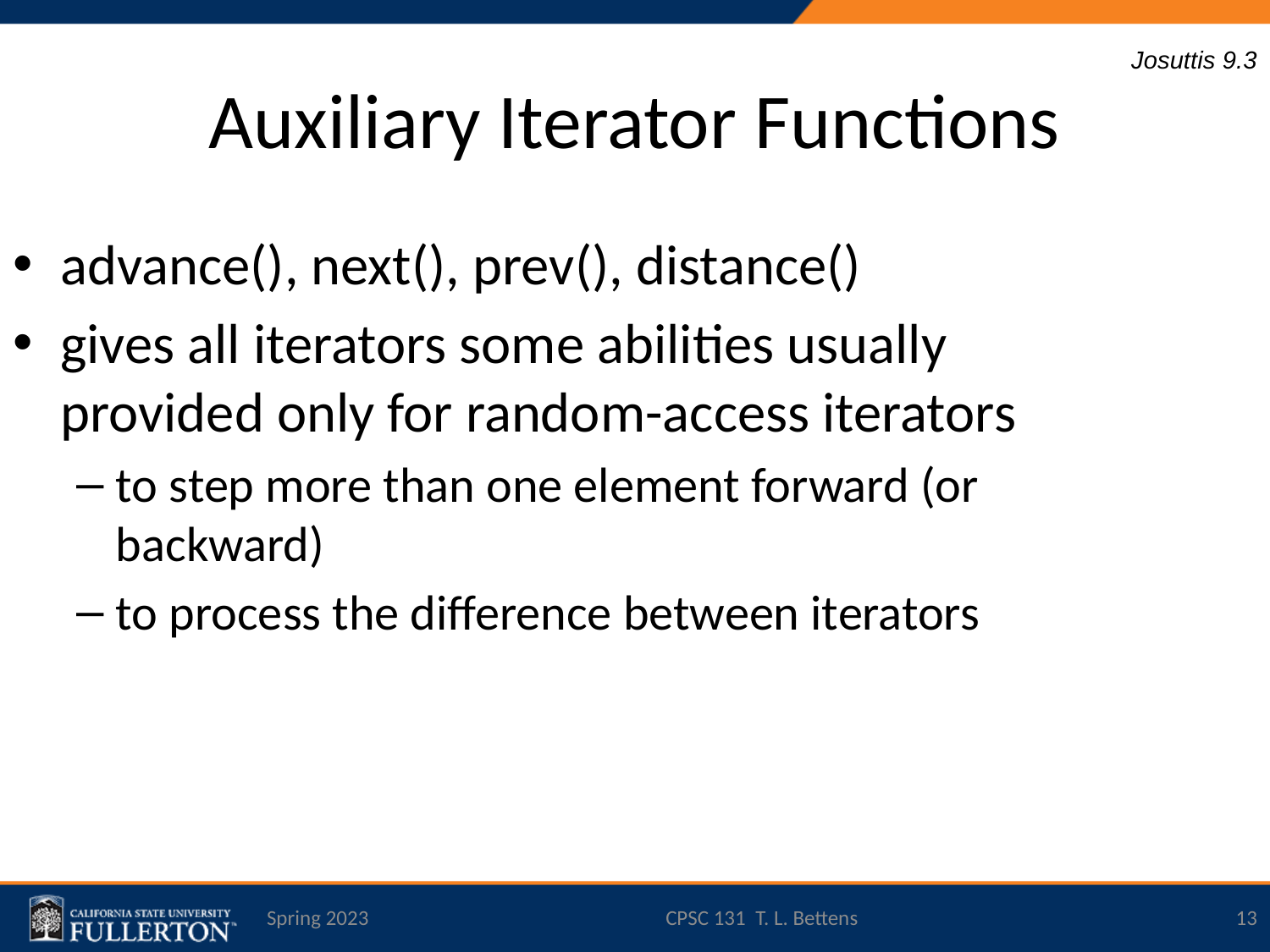

# Auxiliary Iterator Functions
Josuttis 9.3
advance(), next(), prev(), distance()
gives all iterators some abilities usually provided only for random-access iterators
to step more than one element forward (or backward)
to process the difference between iterators
Spring 2023
CPSC 131  T. L. Bettens
13